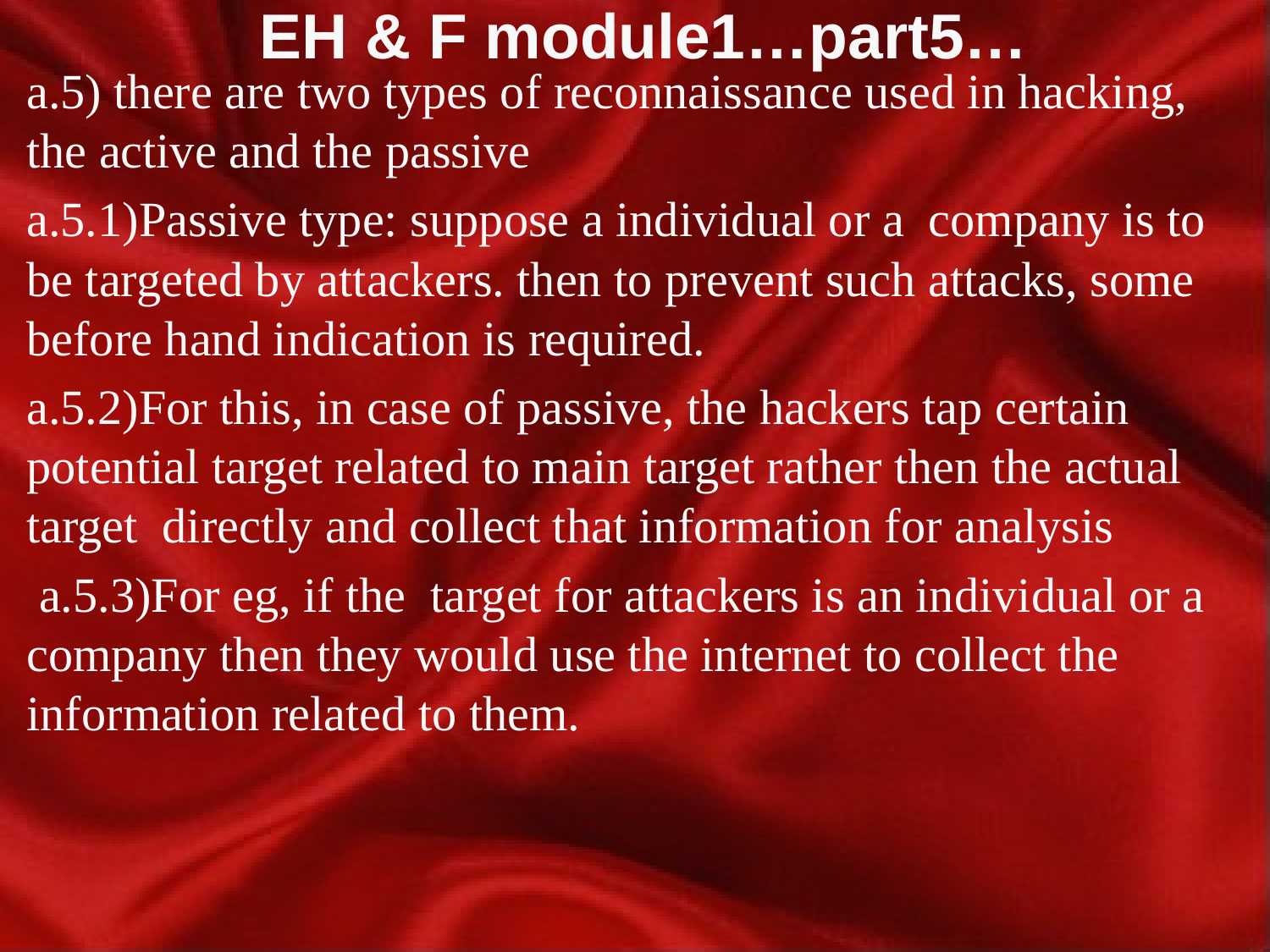

# EH & F module1…part5…
a.5) there are two types of reconnaissance used in hacking, the active and the passive
a.5.1)Passive type: suppose a individual or a  company is to be targeted by attackers. then to prevent such attacks, some before hand indication is required.
a.5.2)For this, in case of passive, the hackers tap certain potential target related to main target rather then the actual target  directly and collect that information for analysis
 a.5.3)For eg, if the  target for attackers is an individual or a company then they would use the internet to collect the information related to them.